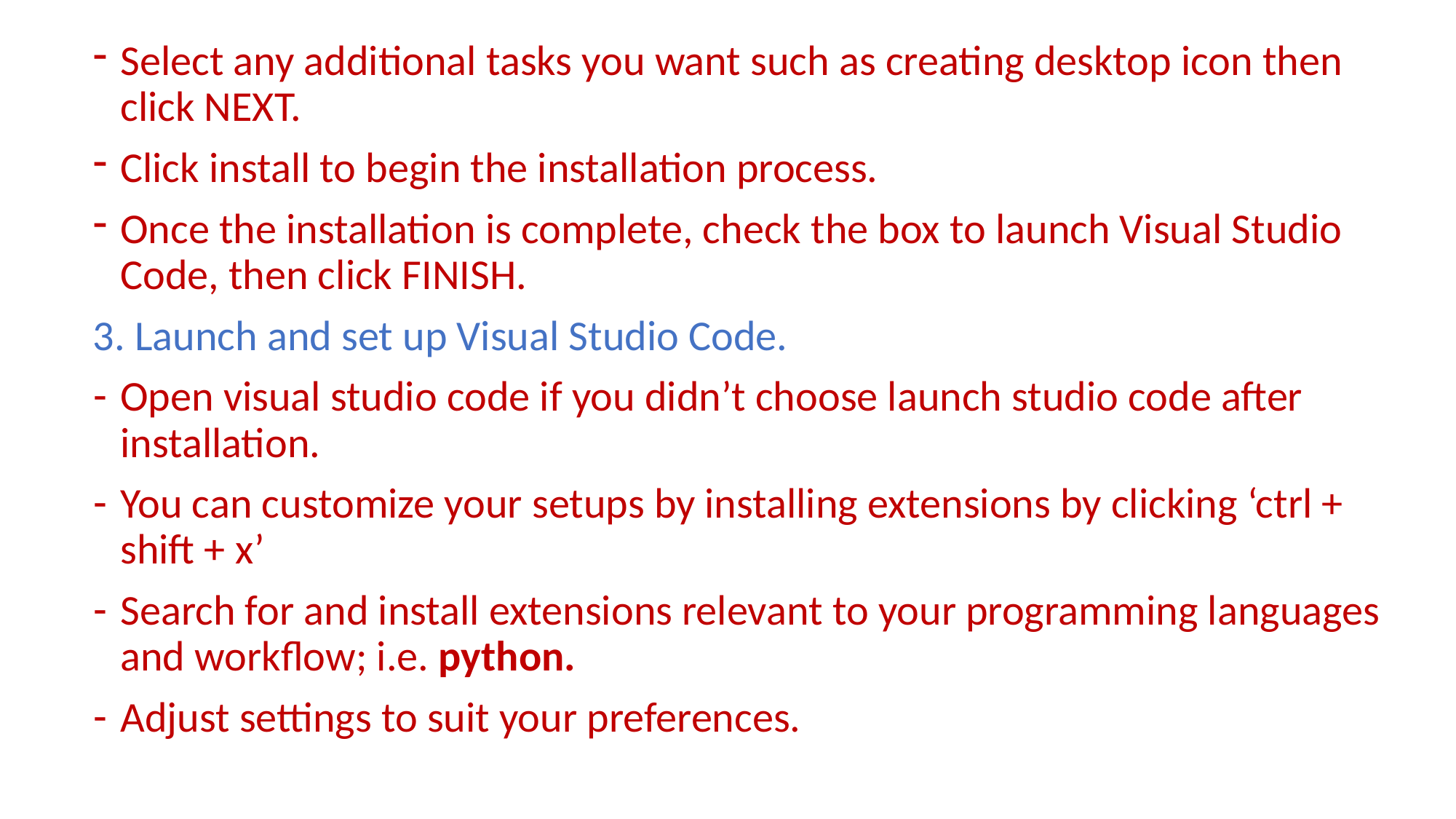

Select any additional tasks you want such as creating desktop icon then click NEXT.
Click install to begin the installation process.
Once the installation is complete, check the box to launch Visual Studio Code, then click FINISH.
3. Launch and set up Visual Studio Code.
Open visual studio code if you didn’t choose launch studio code after installation.
You can customize your setups by installing extensions by clicking ‘ctrl + shift + x’
Search for and install extensions relevant to your programming languages and workflow; i.e. python.
Adjust settings to suit your preferences.